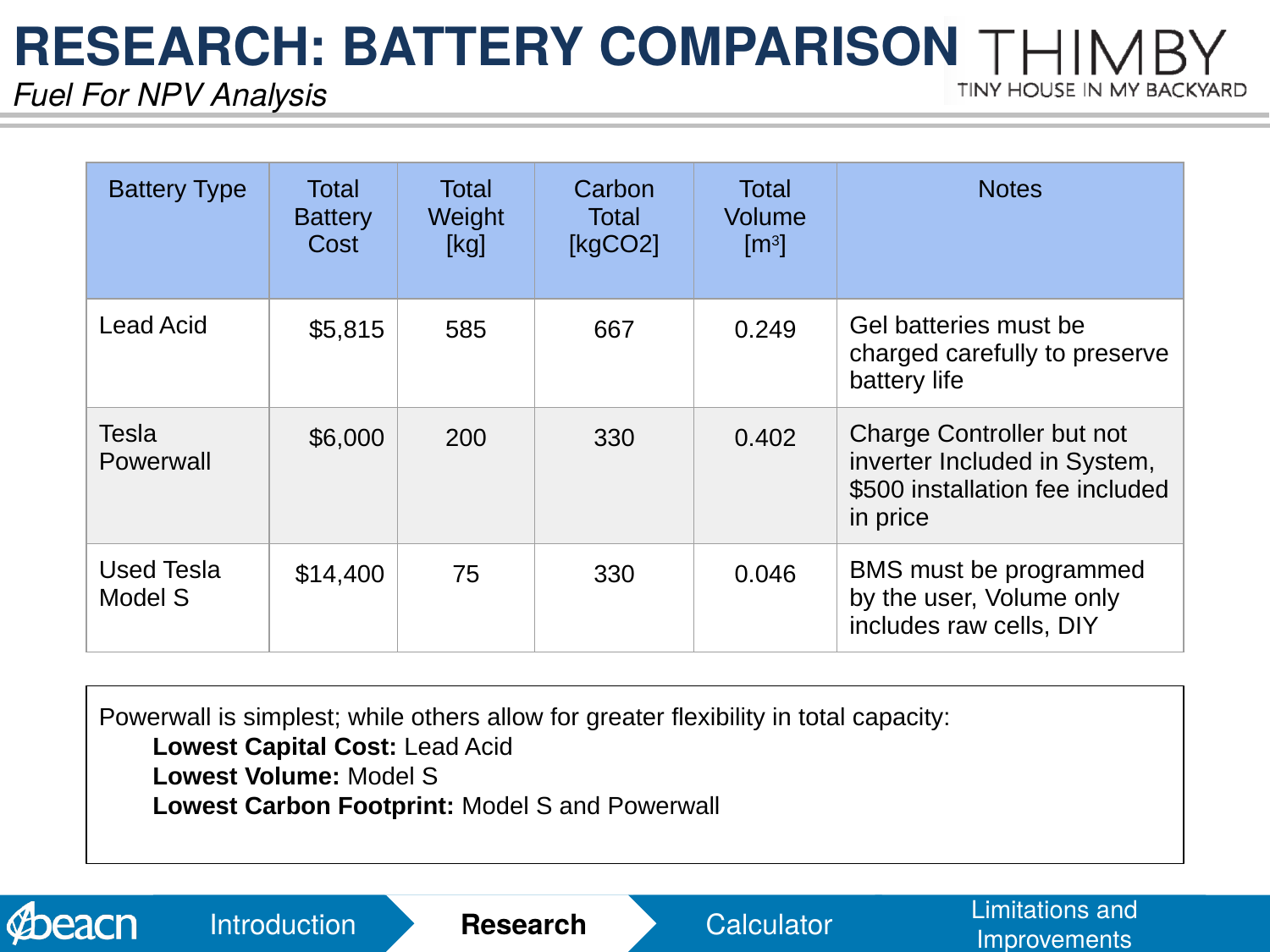

# Research: Battery Comparison
Fuel For NPV Analysis
| Battery Type | Total Battery Cost | Total Weight [kg] | Carbon Total [kgCO2] | Total Volume [m3] | Notes |
| --- | --- | --- | --- | --- | --- |
| Lead Acid | $5,815 | 585 | 667 | 0.249 | Gel batteries must be charged carefully to preserve battery life |
| Tesla Powerwall | $6,000 | 200 | 330 | 0.402 | Charge Controller but not inverter Included in System, $500 installation fee included in price |
| Used Tesla Model S | $14,400 | 75 | 330 | 0.046 | BMS must be programmed by the user, Volume only includes raw cells, DIY |

Powerwall is simplest; while others allow for greater flexibility in total capacity:
Lowest Capital Cost: Lead Acid
Lowest Volume: Model S
Lowest Carbon Footprint: Model S and Powerwall